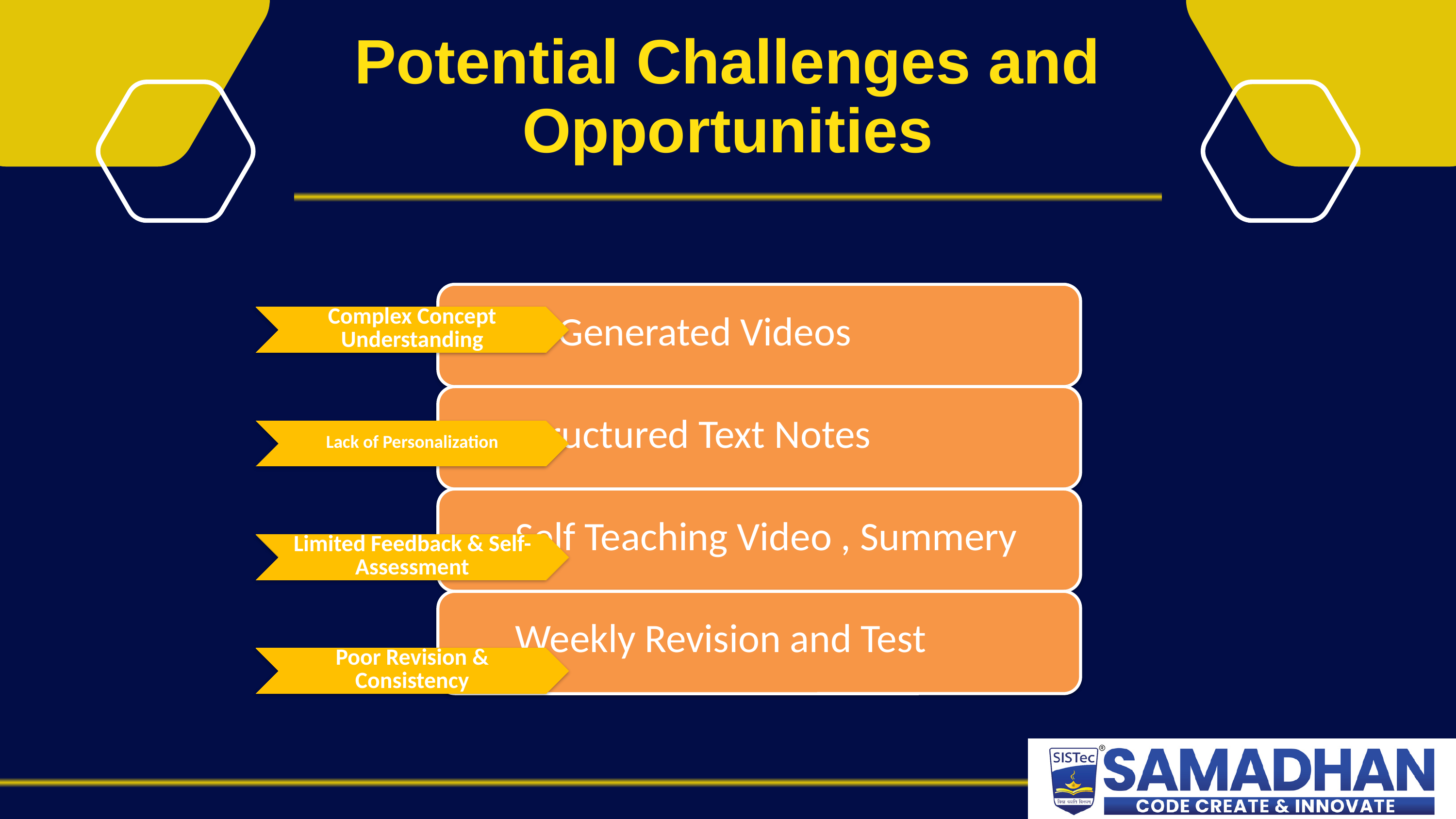

Potential Challenges and Opportunities

Complex Concept Understanding
Lack of Personalization
Limited Feedback & Self-Assessment
Poor Revision & Consistency
       AI Generated Videos
       Structured Text Notes
       Self Teaching Video , Summery
       Weekly Revision and Test